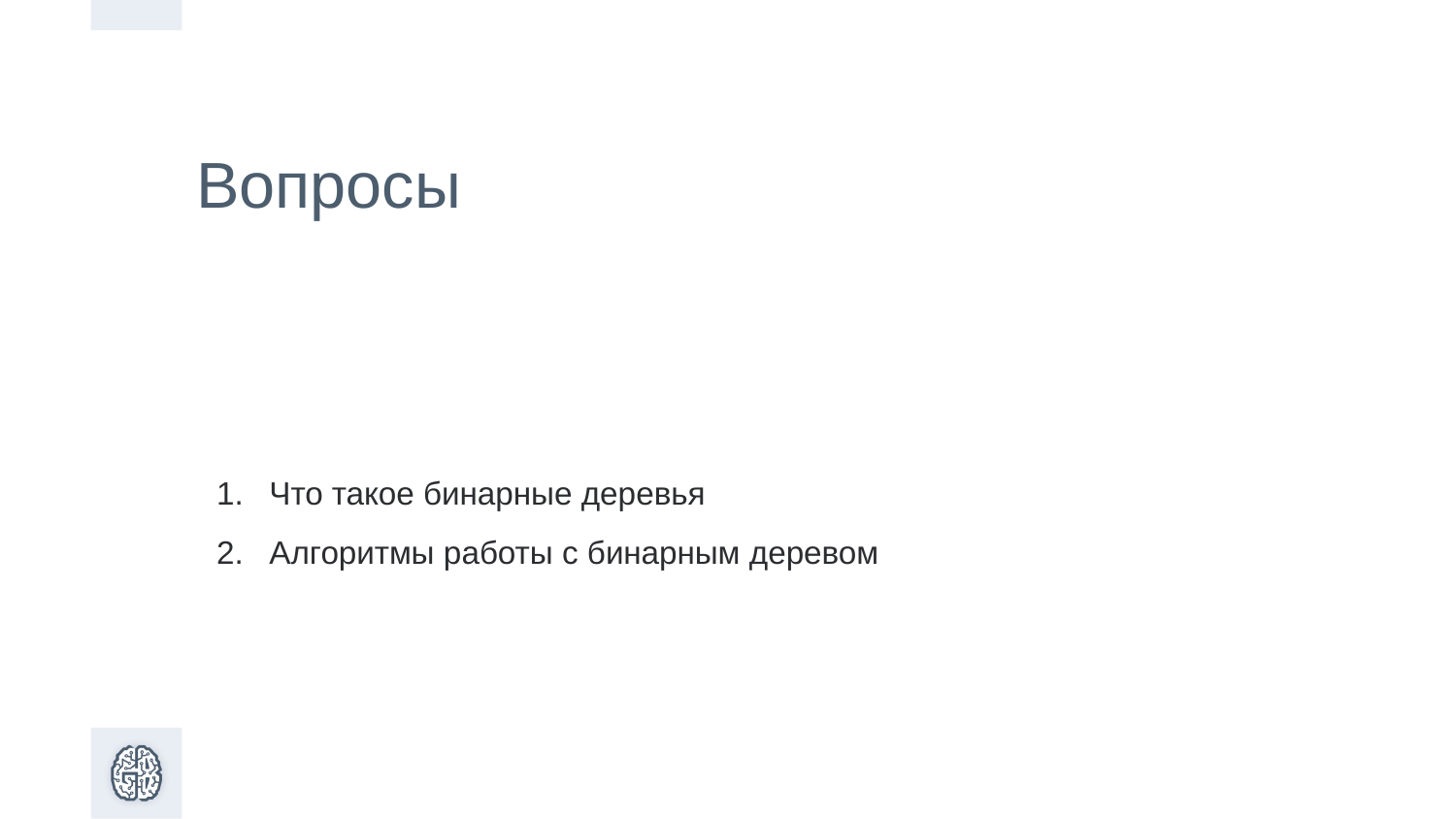

Вопросы
Что такое бинарные деревья
Алгоритмы работы с бинарным деревом